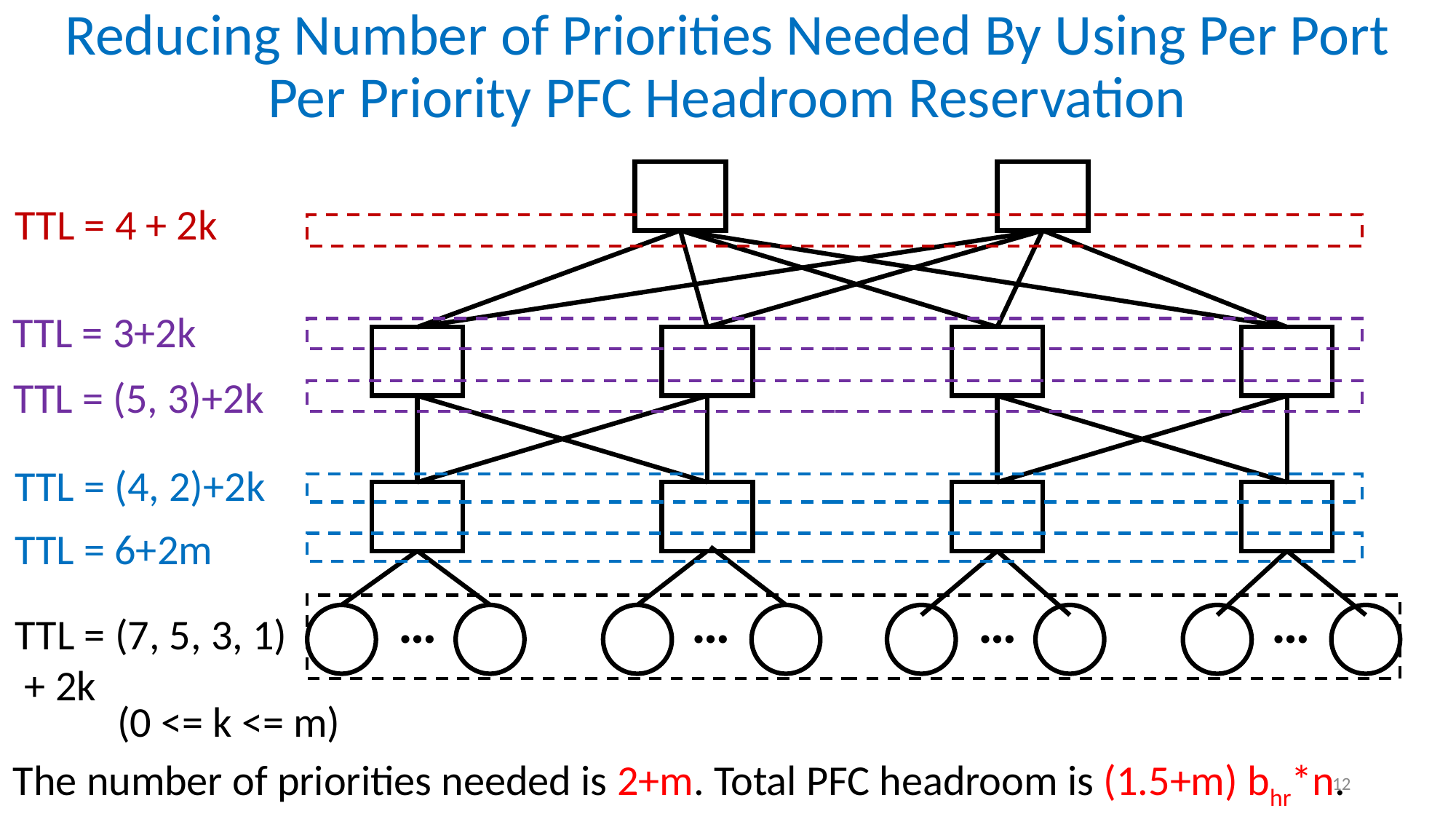

Reducing Number of Priorities Needed By Using Per Port Per Priority PFC Headroom Reservation

TTL = 4 + 2k

TTL = 3+2k

TTL = (5, 3)+2k

TTL = (4, 2)+2k

TTL = 6+2m

…
…
…
…

TTL = (7, 5, 3, 1)
 + 2k

(0 <= k <= m)
The number of priorities needed is 2+m. Total PFC headroom is (1.5+m) bhr*n.
12